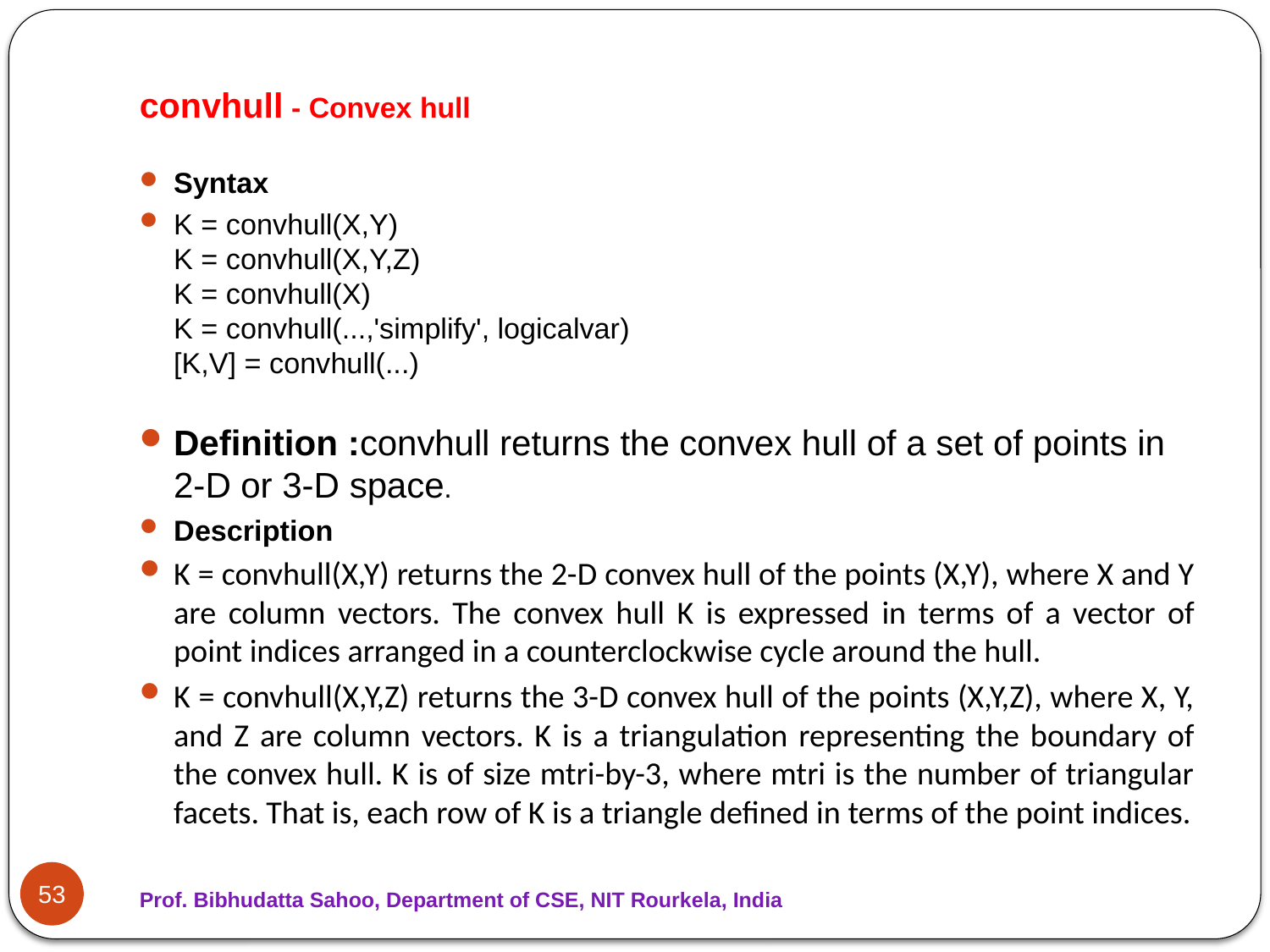

# convhull - Convex hull
Syntax
K = convhull(X,Y)
K = convhull(X,Y,Z)
K = convhull(X)
K = convhull(...,'simplify', logicalvar)
[K,V] = convhull(...)
Definition :convhull returns the convex hull of a set of points in 2-D or 3-D space.
Description
K = convhull(X,Y) returns the 2-D convex hull of the points (X,Y), where X and Y are column vectors. The convex hull K is expressed in terms of a vector of point indices arranged in a counterclockwise cycle around the hull.
K = convhull(X,Y,Z) returns the 3-D convex hull of the points (X,Y,Z), where X, Y, and Z are column vectors. K is a triangulation representing the boundary of the convex hull. K is of size mtri-by-3, where mtri is the number of triangular facets. That is, each row of K is a triangle defined in terms of the point indices.

53
Prof. Bibhudatta Sahoo, Department of CSE, NIT Rourkela, India